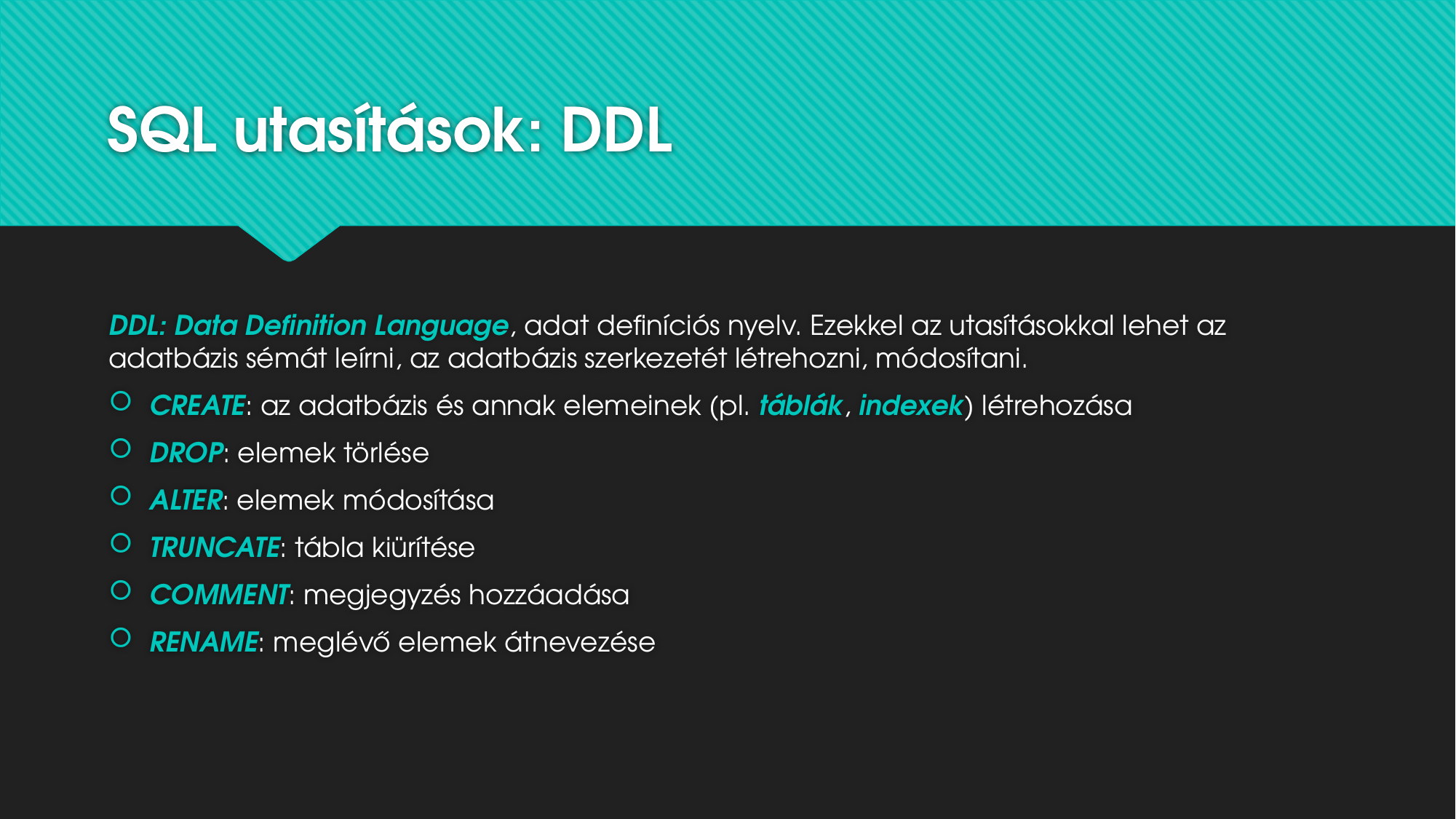

# SQL utasítások: DDL
DDL: Data Definition Language, adat definíciós nyelv. Ezekkel az utasításokkal lehet az adatbázis sémát leírni, az adatbázis szerkezetét létrehozni, módosítani.
CREATE: az adatbázis és annak elemeinek (pl. táblák, indexek) létrehozása
DROP: elemek törlése
ALTER: elemek módosítása
TRUNCATE: tábla kiürítése
COMMENT: megjegyzés hozzáadása
RENAME: meglévő elemek átnevezése